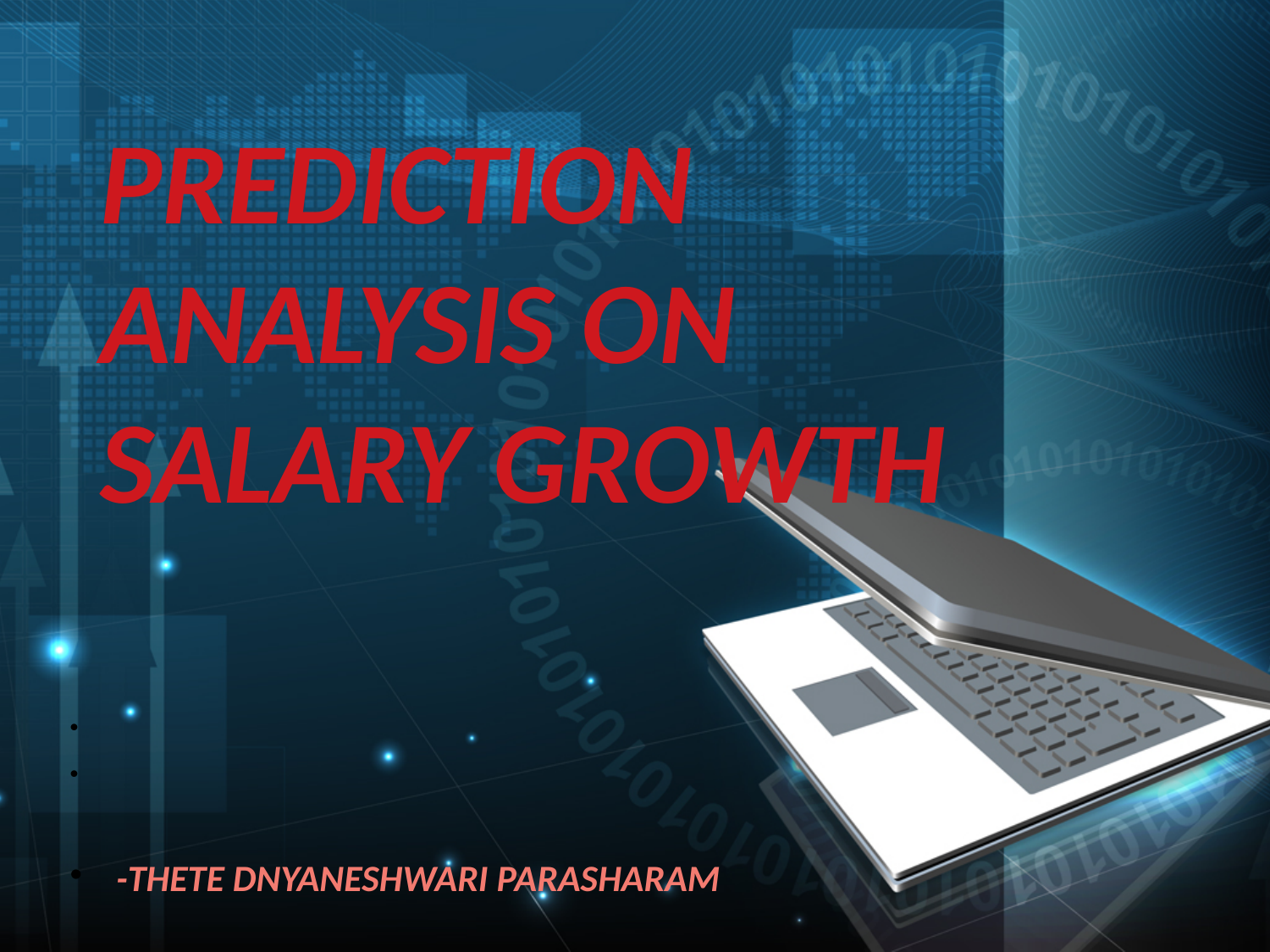

PREDICTION
ANALYSIS ON
SALARY GROWTH

  -THETE DNYANESHWARI PARASHARAM